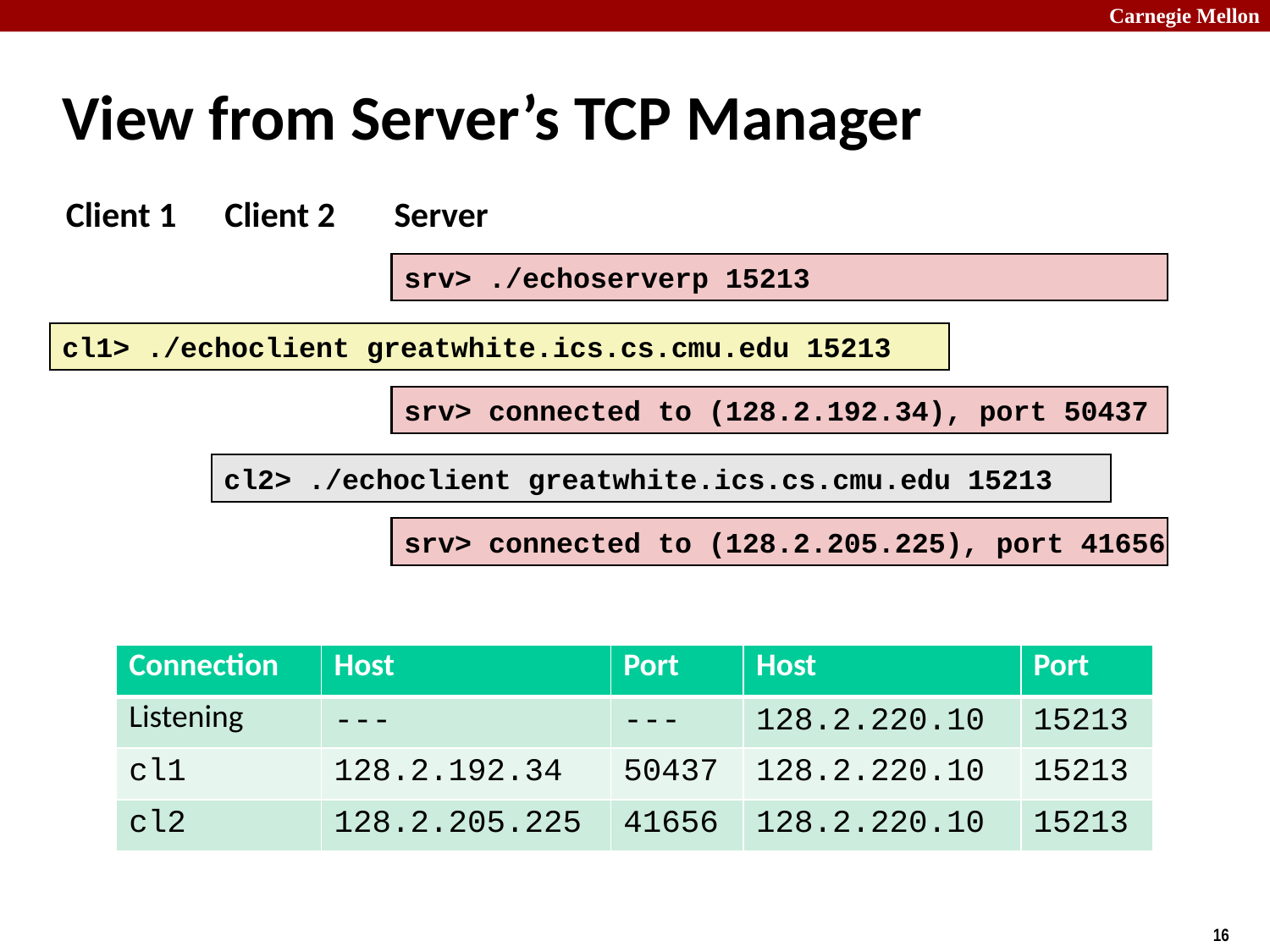

# View from Server’s TCP Manager
Client 1
Client 2
Server
srv> ./echoserverp 15213
cl1> ./echoclient greatwhite.ics.cs.cmu.edu 15213
srv> connected to (128.2.192.34), port 50437
cl2> ./echoclient greatwhite.ics.cs.cmu.edu 15213
srv> connected to (128.2.205.225), port 41656
| Connection | Host | Port | Host | Port |
| --- | --- | --- | --- | --- |
| Listening | --- | --- | 128.2.220.10 | 15213 |
| cl1 | 128.2.192.34 | 50437 | 128.2.220.10 | 15213 |
| cl2 | 128.2.205.225 | 41656 | 128.2.220.10 | 15213 |